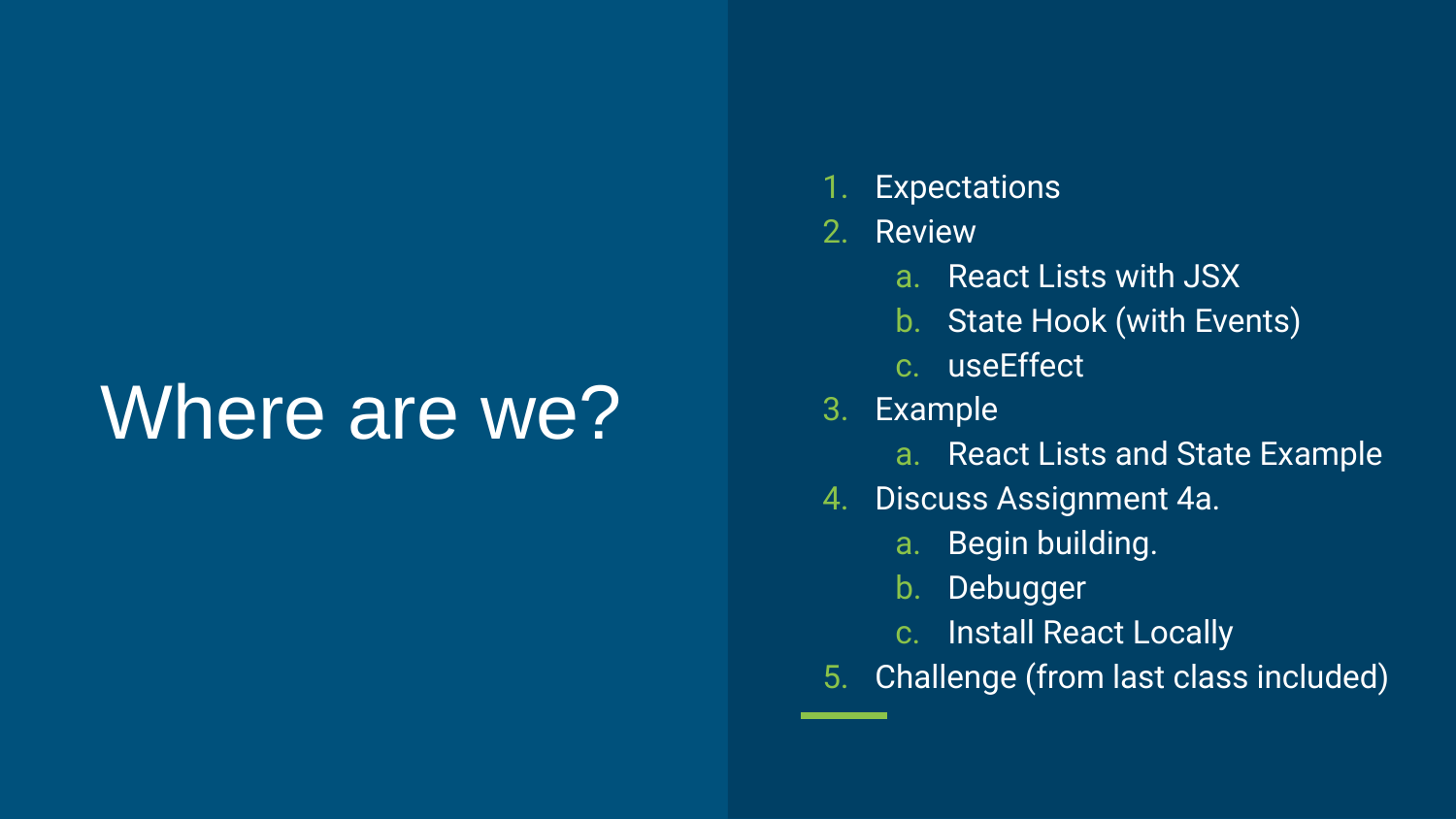

Expectations
Review
React Lists with JSX
State Hook (with Events)
useEffect
Example
React Lists and State Example
Discuss Assignment 4a.
Begin building.
Debugger
Install React Locally
Challenge (from last class included)
# Where are we?